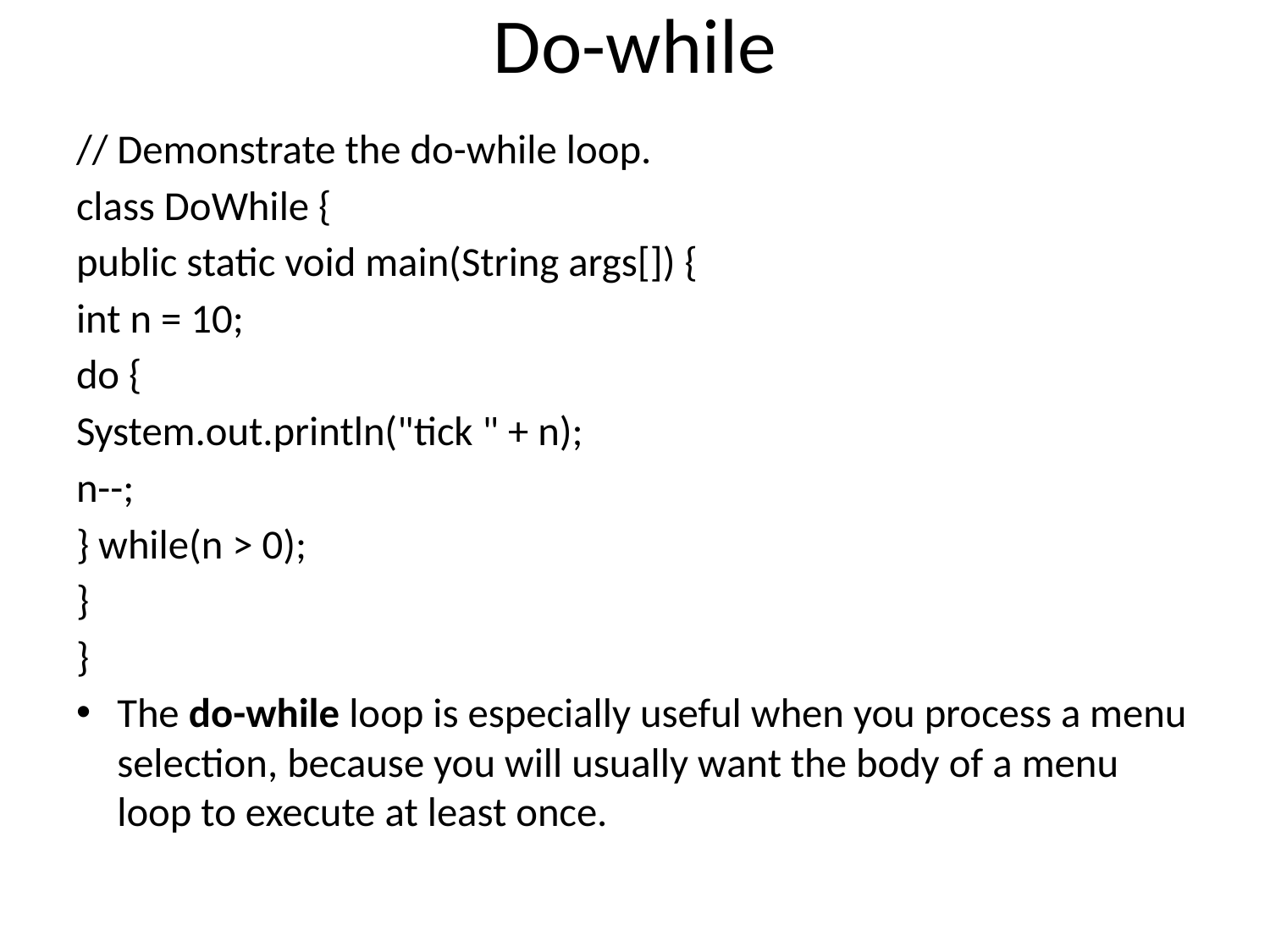

# Do-while
// Demonstrate the do-while loop.
class DoWhile {
public static void main(String args[]) {
int n = 10;
do {
System.out.println("tick " + n);
n--;
} while(n > 0);
}
}
The do-while loop is especially useful when you process a menu selection, because you will usually want the body of a menu loop to execute at least once.